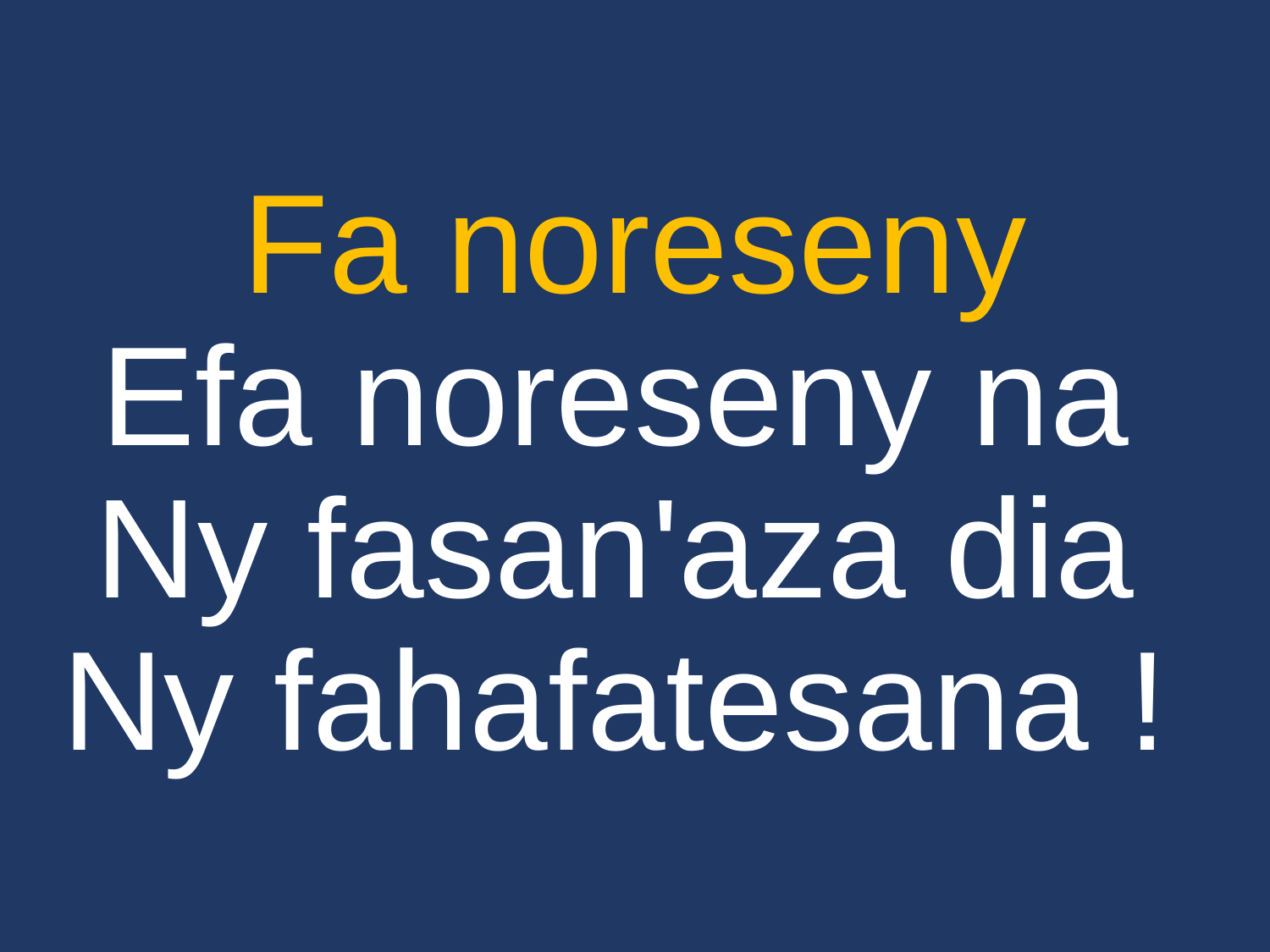

Fa noreseny
Efa noreseny na
Ny fasan'aza dia
Ny fahafatesana !